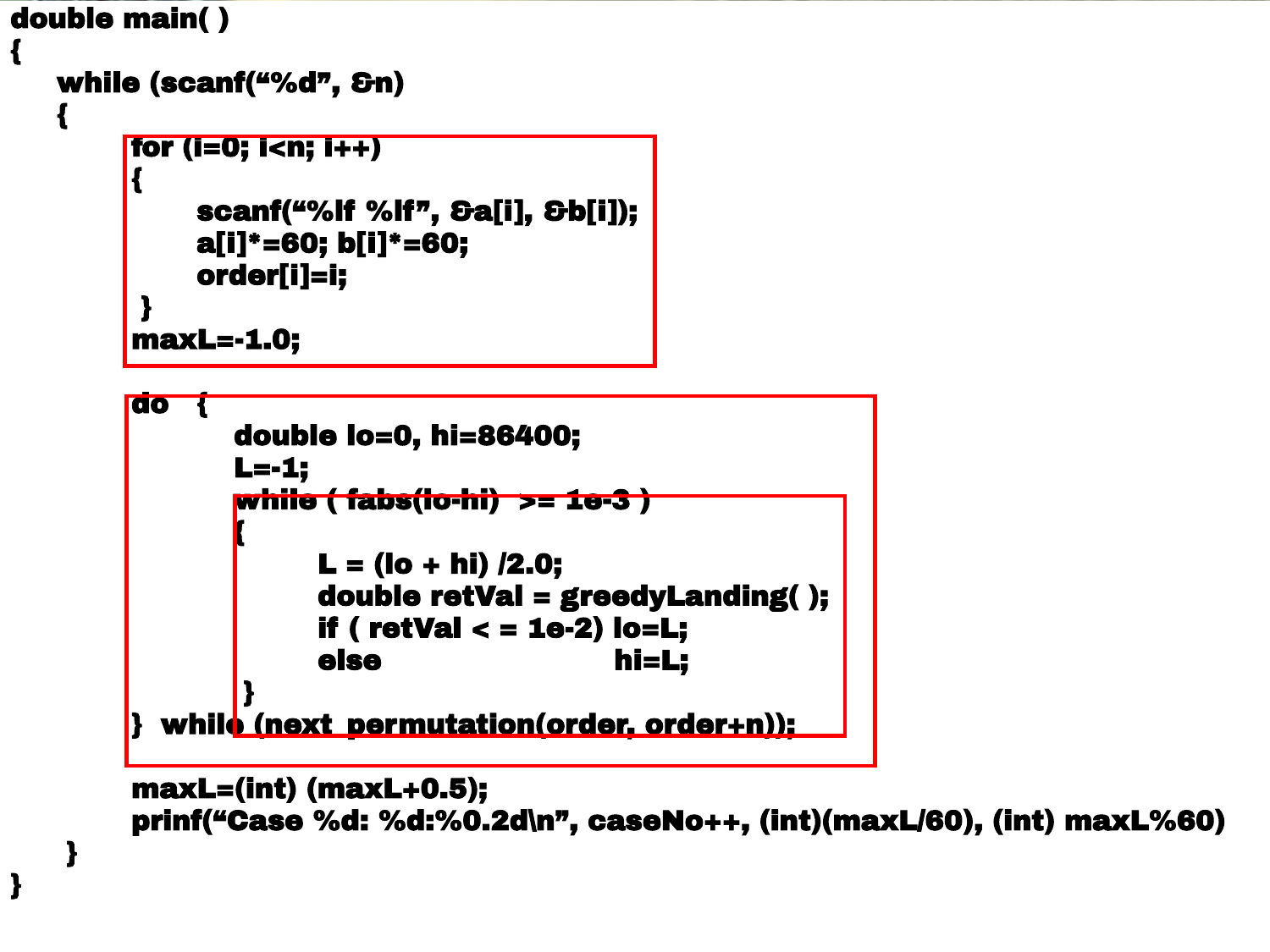

double main( )
{
     while (scanf(“%d”, &n)
     {
             for (i=0; i<n; i++)
             {
                    scanf(“%lf %lf”, &a[i], &b[i]);
                    a[i]*=60; b[i]*=60;
                    order[i]=i;
              }
             maxL=-1.0;

             do   {
                        double lo=0, hi=86400;
                        L=-1;
                        while ( fabs(lo-hi)  >= 1e-3 )
                        {
                                 L = (lo + hi) /2.0;
                                 double retVal = greedyLanding( );
                                 if ( retVal < = 1e-2) lo=L;
                                 else                         hi=L;
                         }
             }  while (next_permutation(order, order+n));

             maxL=(int) (maxL+0.5);
             prinf(“Case %d: %d:%0.2d\n”, caseNo++, (int)(maxL/60), (int) maxL%60)
      }
}